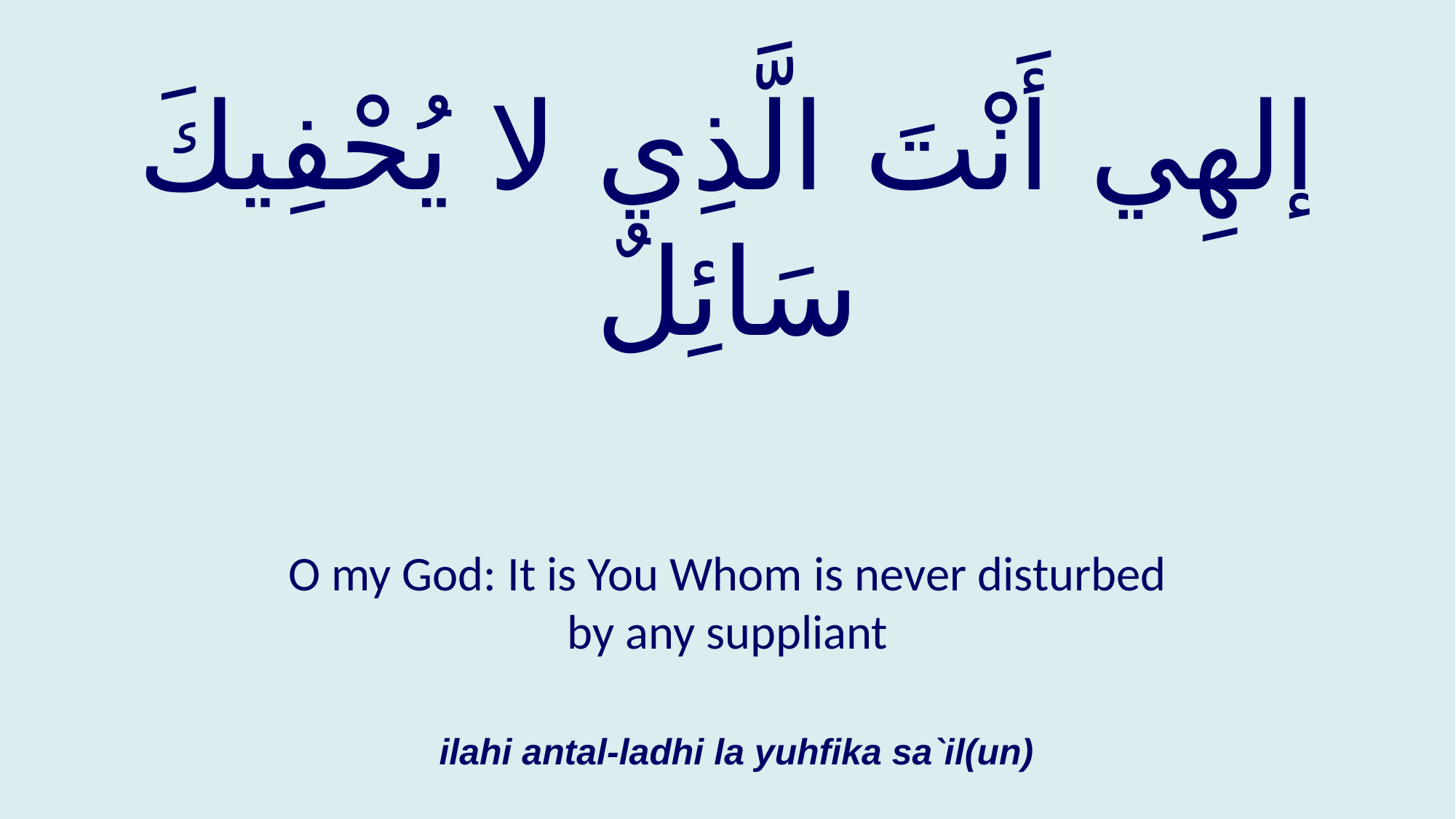

# إلهِي أَنْتَ الَّذِي لا يُحْفِيكَ سَائِلٌ
O my God: It is You Whom is never disturbed by any suppliant
ilahi antal-ladhi la yuhfika sa`il(un)